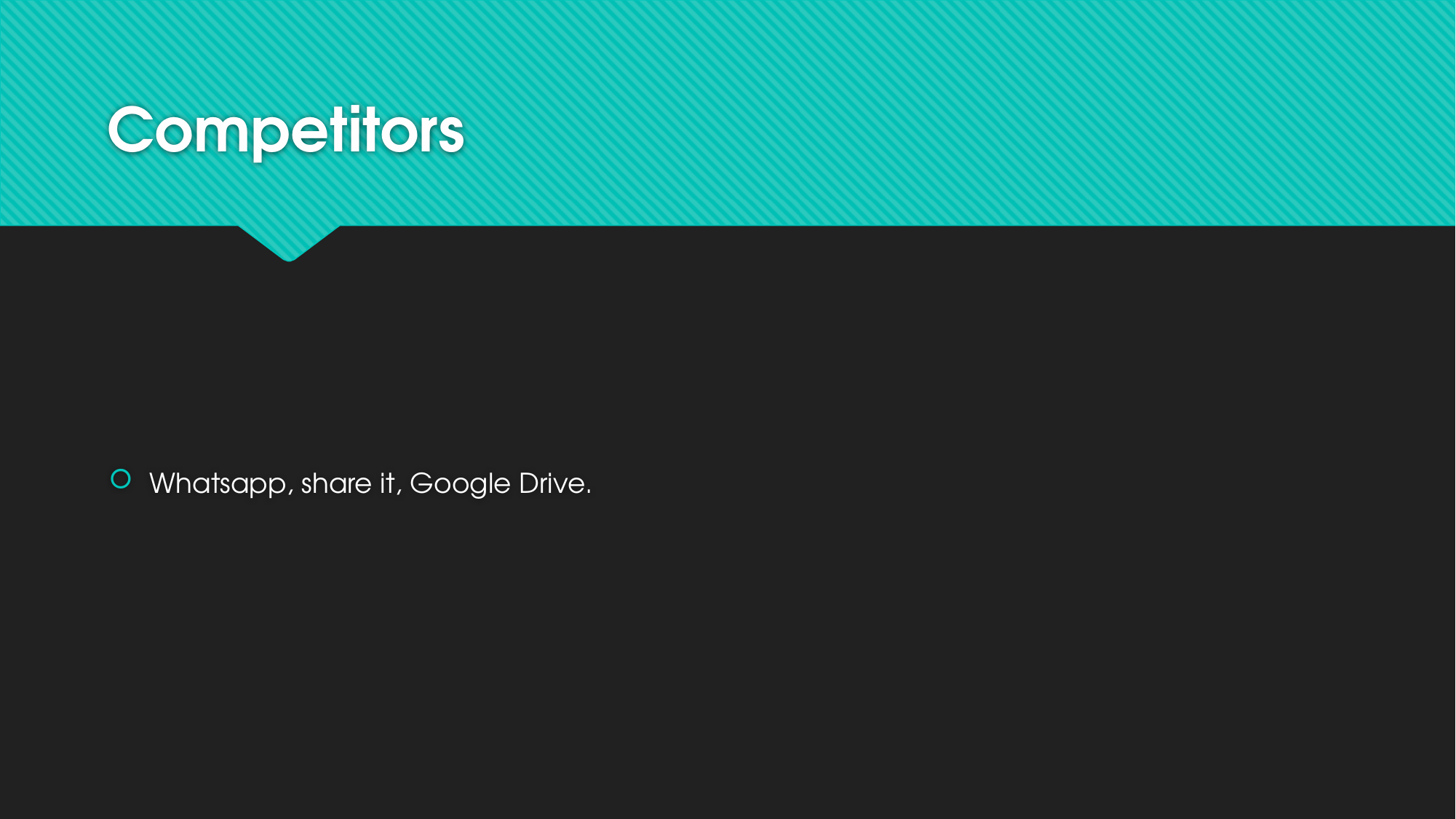

# Competitors
Whatsapp, share it, Google Drive.